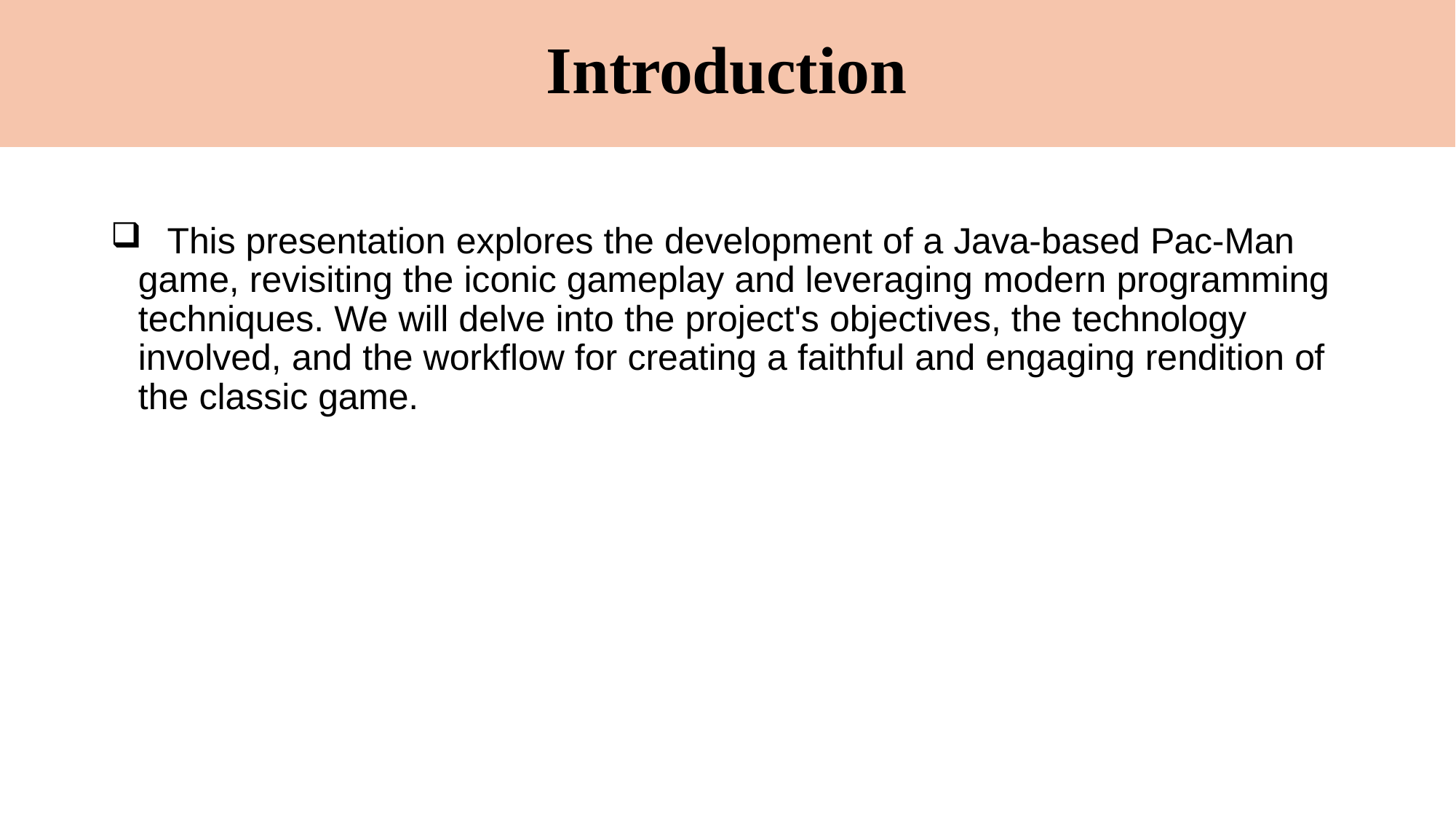

# Introduction
	This presentation explores the development of a Java-based Pac-Man game, revisiting the iconic gameplay and leveraging modern programming techniques. We will delve into the project's objectives, the technology involved, and the workflow for creating a faithful and engaging rendition of the classic game.